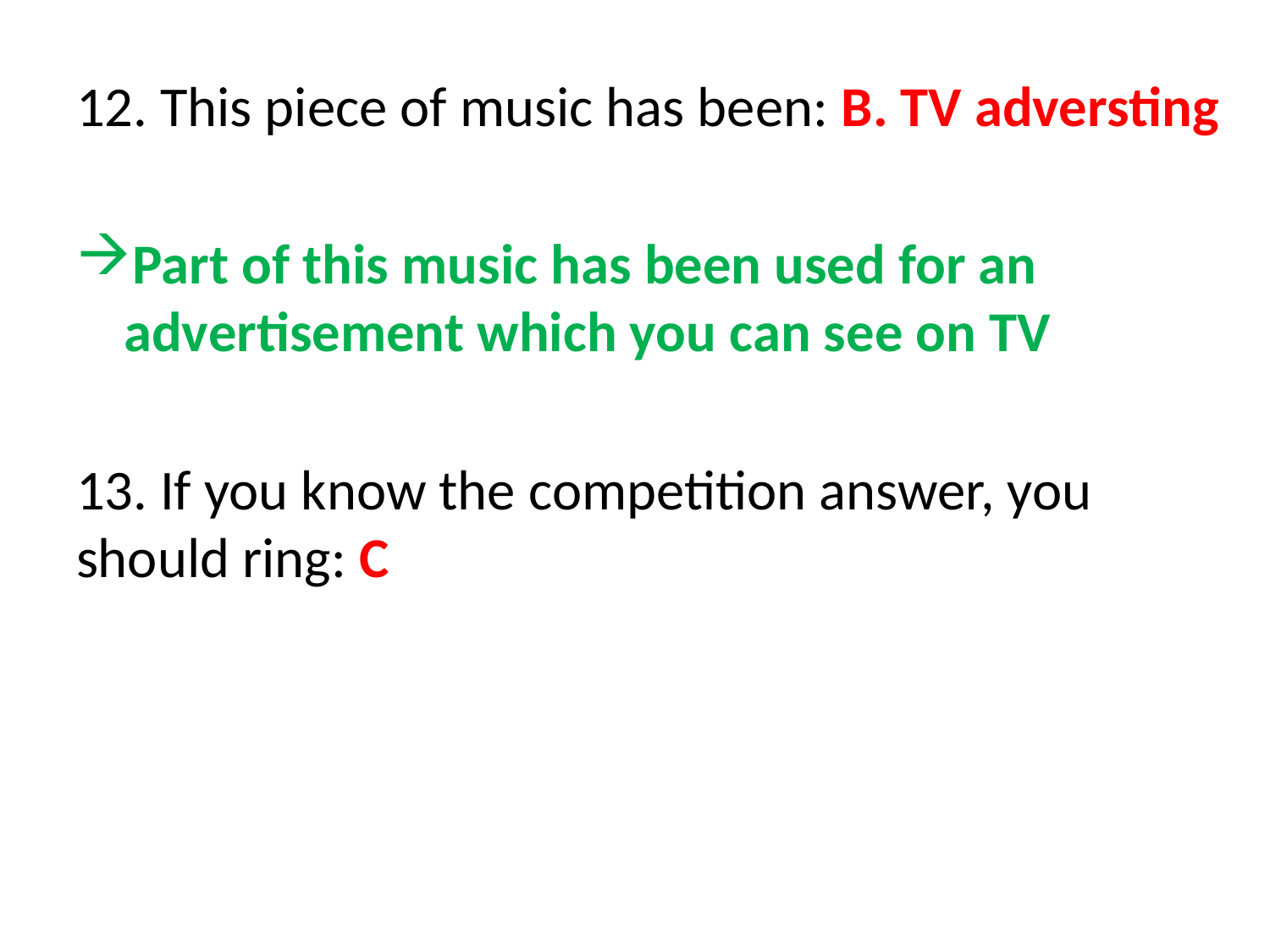

#
12. This piece of music has been: B. TV adversting

Part of this music has been used for an advertisement which you can see on TV

13. If you know the competition answer, you should ring: C